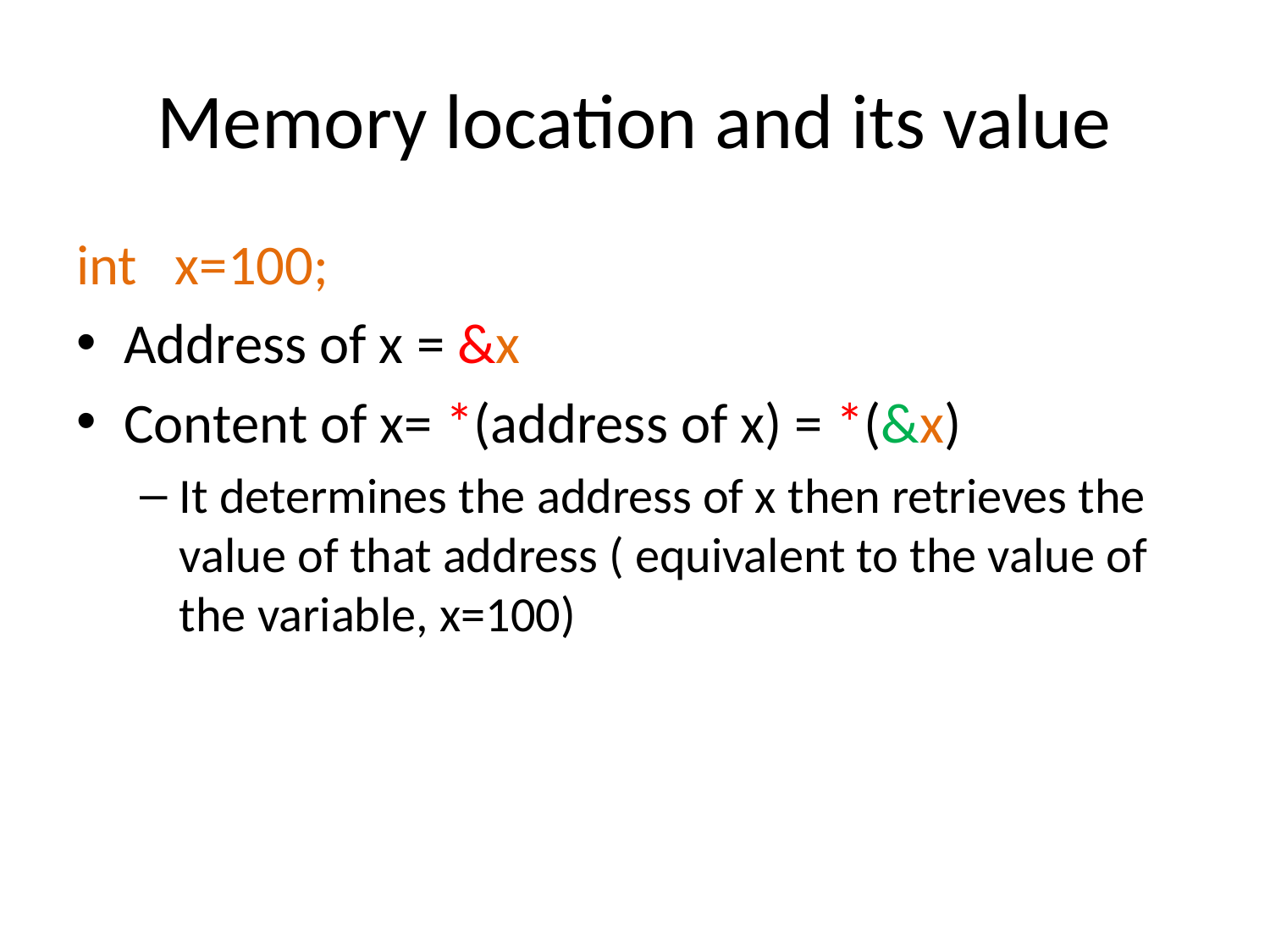

# Memory location and its value
int   x=100;
Address of x = &x
Content of x= *(address of x) = *(&x)
It determines the address of x then retrieves the value of that address ( equivalent to the value of the variable, x=100)